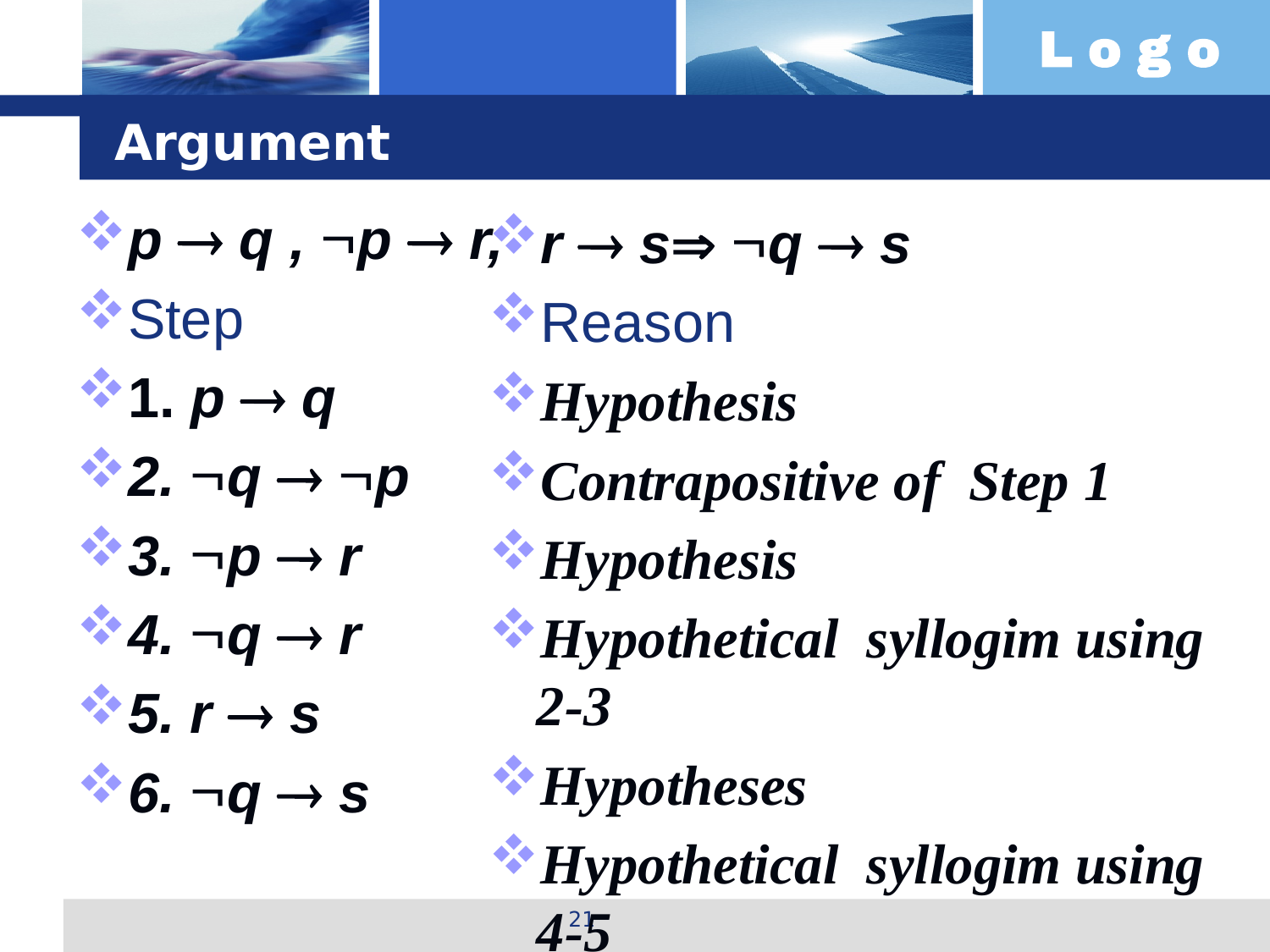

# Argument
p → q , ¬p → r,
Step
1. p → q
2. ¬q → ¬p
3. ¬p → r
4. ¬q → r
5. r → s
6. ¬q → s
r → s⇒ ¬q → s
Reason
Hypothesis
Contrapositive of  Step 1
Hypothesis
Hypothetical  syllogim using 2-3
Hypotheses
Hypothetical  syllogim using 4-5
21